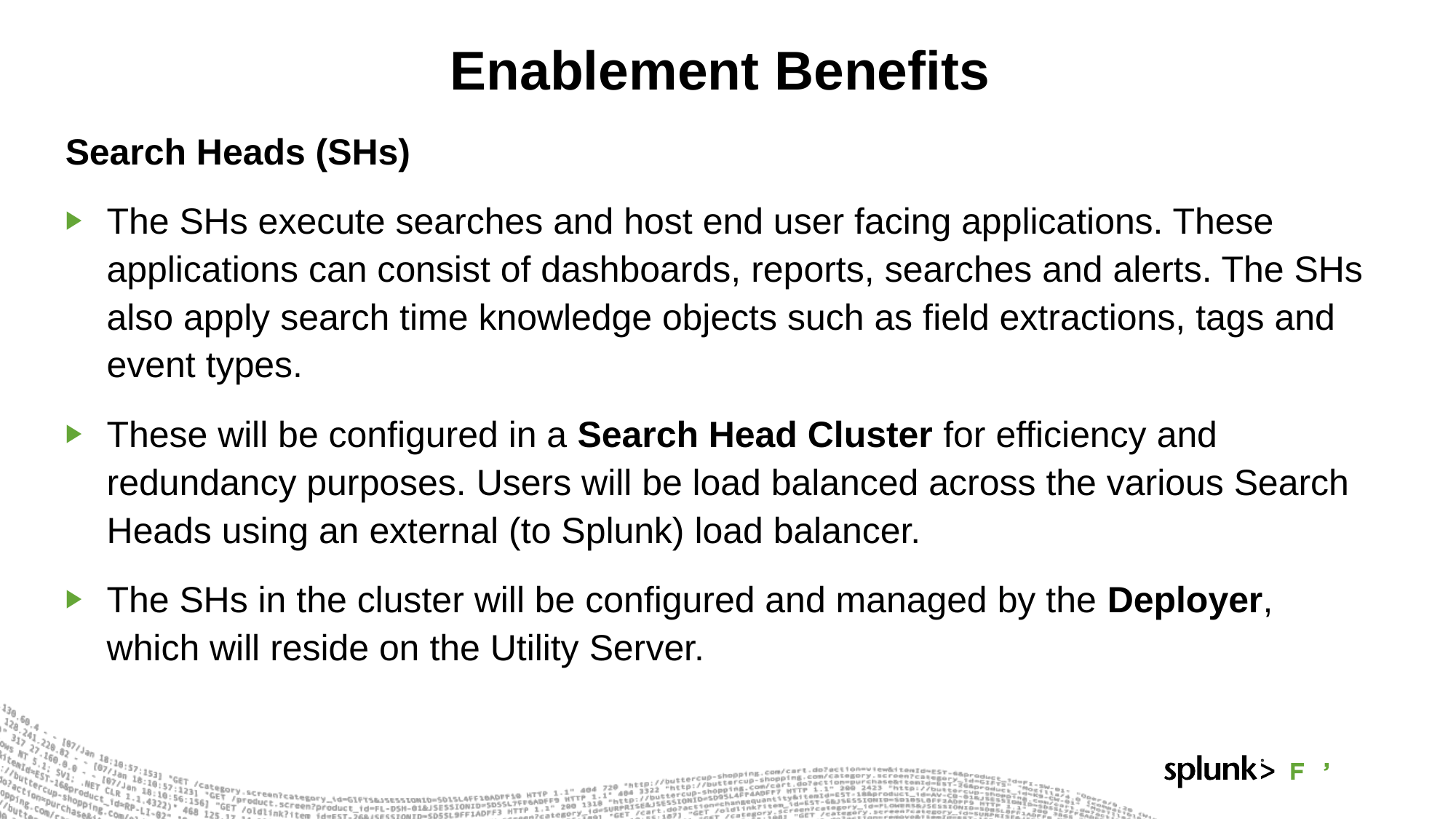

# Enablement Benefits
Search Heads (SHs)
The SHs execute searches and host end user facing applications. These applications can consist of dashboards, reports, searches and alerts. The SHs also apply search time knowledge objects such as field extractions, tags and event types.
These will be configured in a Search Head Cluster for efficiency and redundancy purposes. Users will be load balanced across the various Search Heads using an external (to Splunk) load balancer.
The SHs in the cluster will be configured and managed by the Deployer, which will reside on the Utility Server.